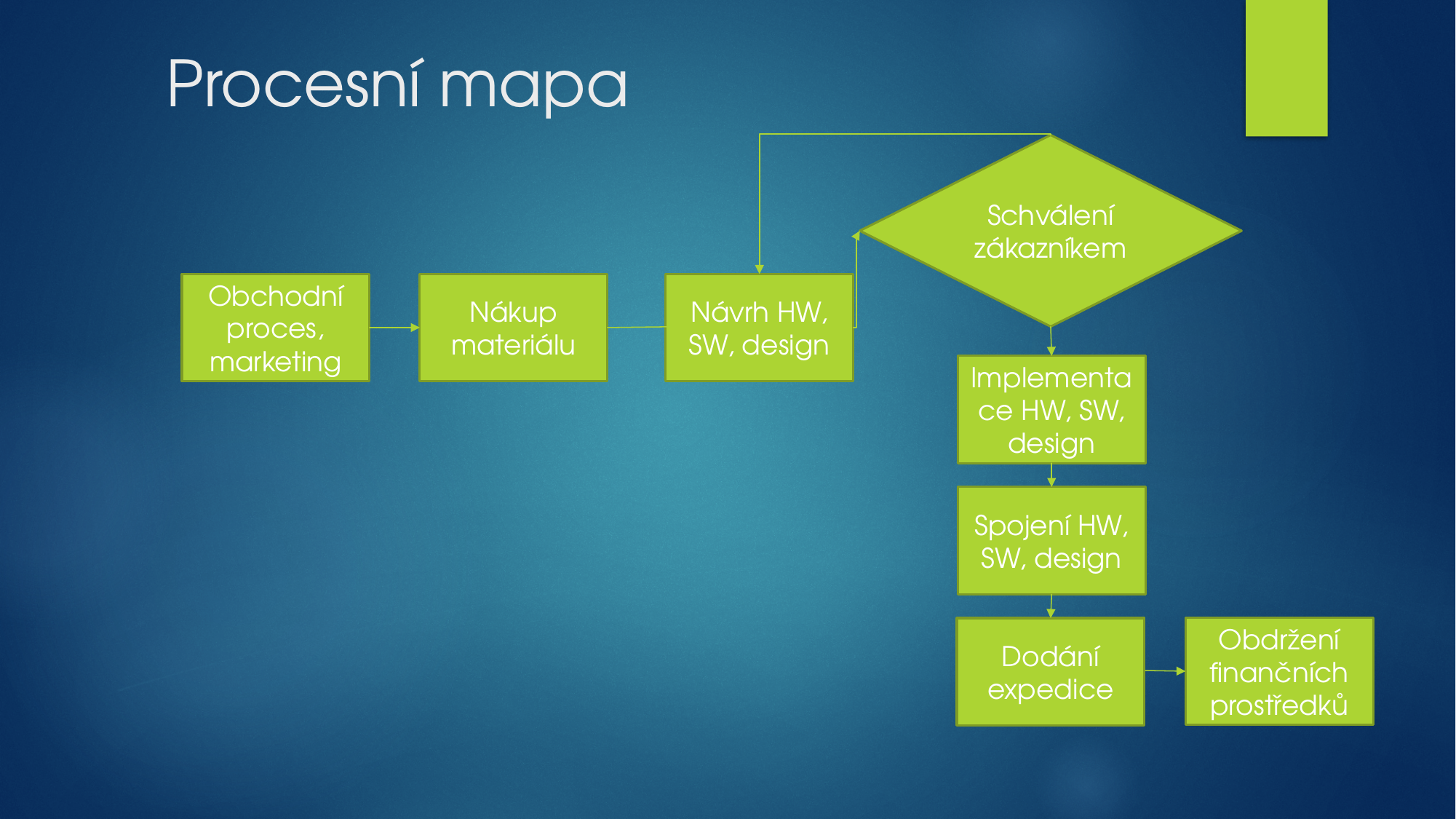

# Procesní mapa
Schválení zákazníkem
Obchodní proces, marketing
Nákup materiálu
Návrh HW, SW, design
Implementace HW, SW, design
Spojení HW, SW, design
Obdržení finančních prostředků
Dodání expedice